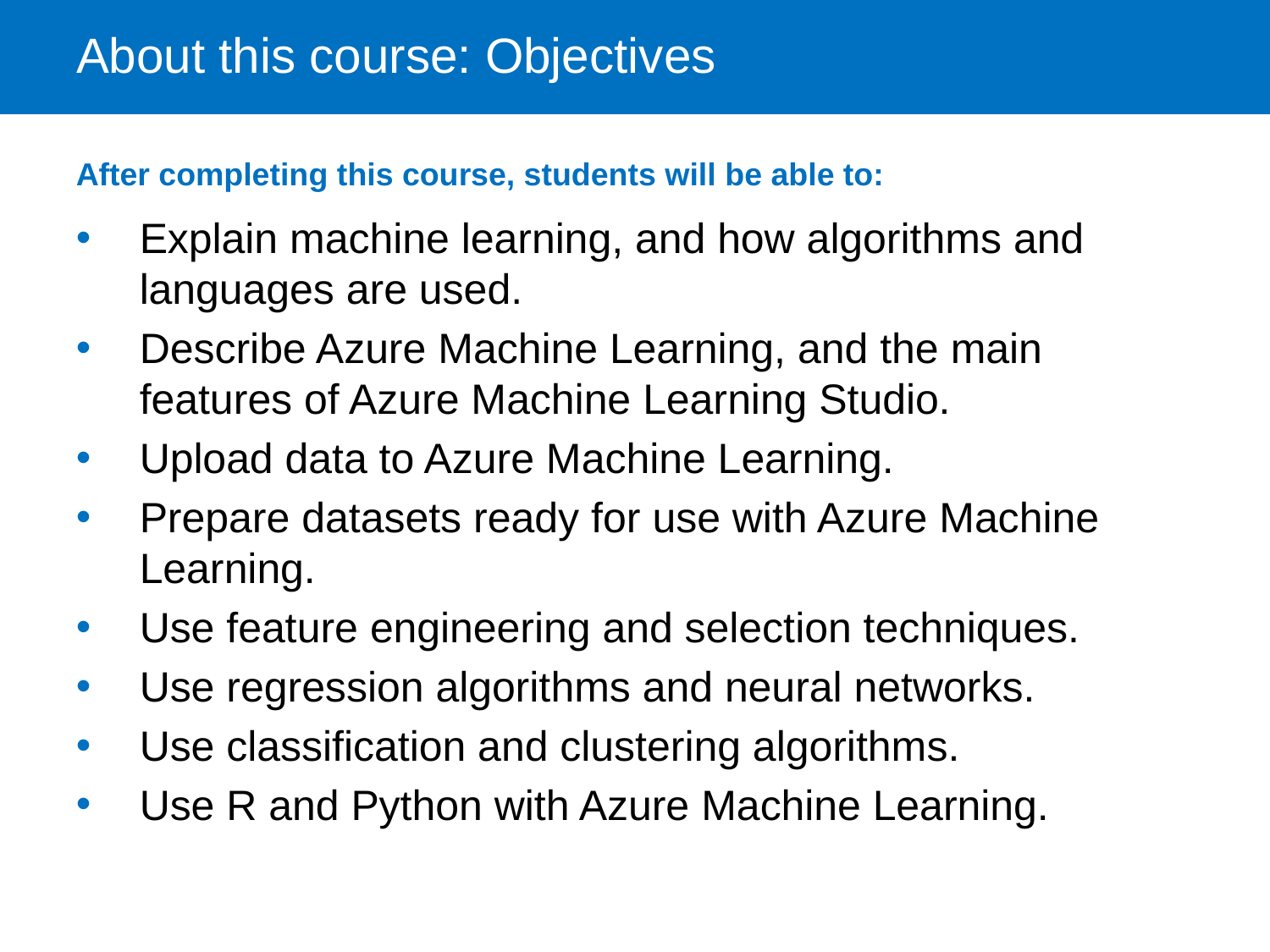

# About this course: Objectives
After completing this course, students will be able to:
Explain machine learning, and how algorithms and languages are used.
Describe Azure Machine Learning, and the main features of Azure Machine Learning Studio.
Upload data to Azure Machine Learning.
Prepare datasets ready for use with Azure Machine Learning.
Use feature engineering and selection techniques.
Use regression algorithms and neural networks.
Use classification and clustering algorithms.
Use R and Python with Azure Machine Learning.